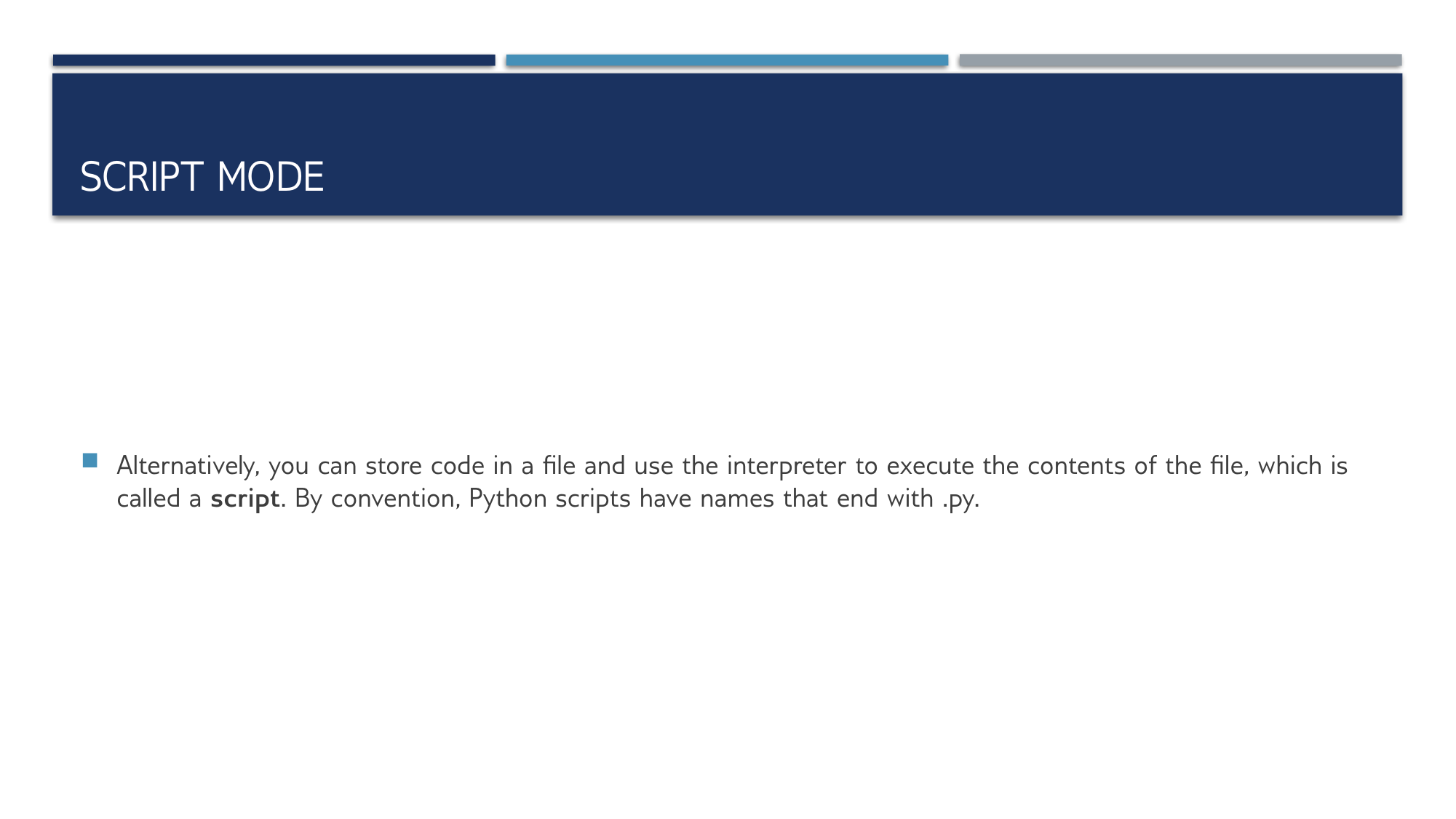

# Script mode
Alternatively, you can store code in a file and use the interpreter to execute the contents of the file, which is called a script. By convention, Python scripts have names that end with .py.